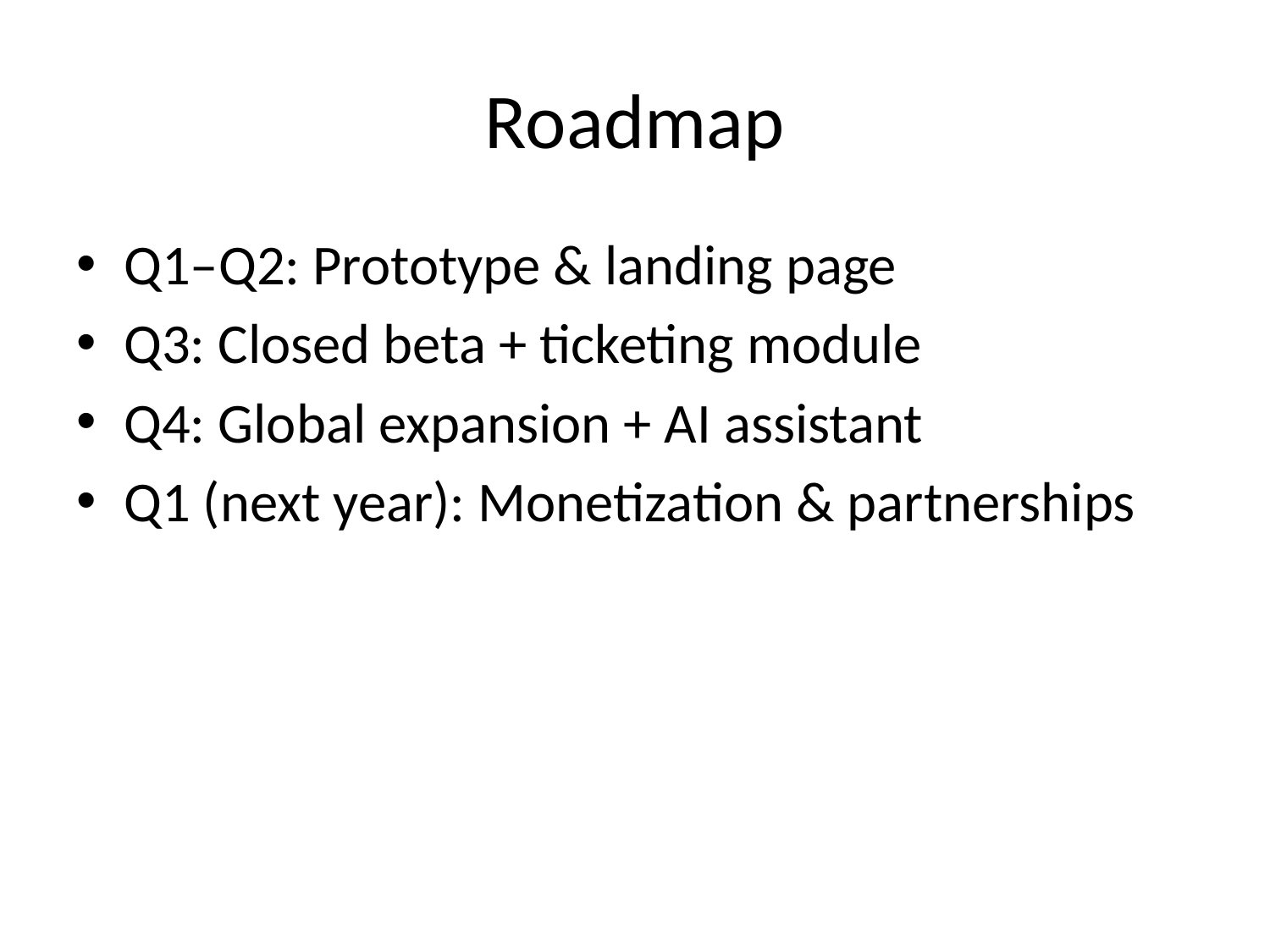

# Roadmap
Q1–Q2: Prototype & landing page
Q3: Closed beta + ticketing module
Q4: Global expansion + AI assistant
Q1 (next year): Monetization & partnerships